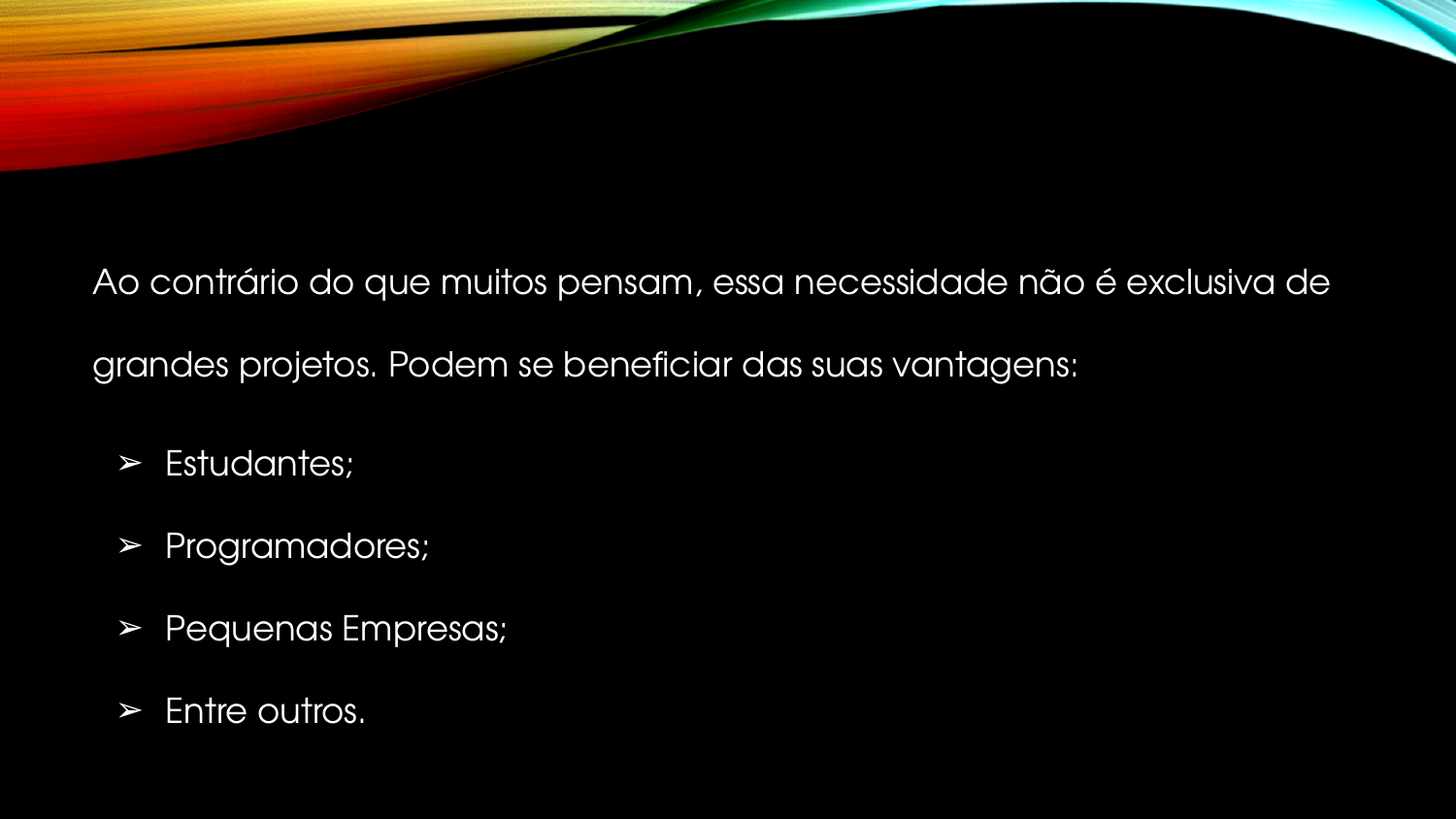

Ao contrário do que muitos pensam, essa necessidade não é exclusiva de grandes projetos. Podem se beneficiar das suas vantagens:
Estudantes;
Programadores;
Pequenas Empresas;
Entre outros.